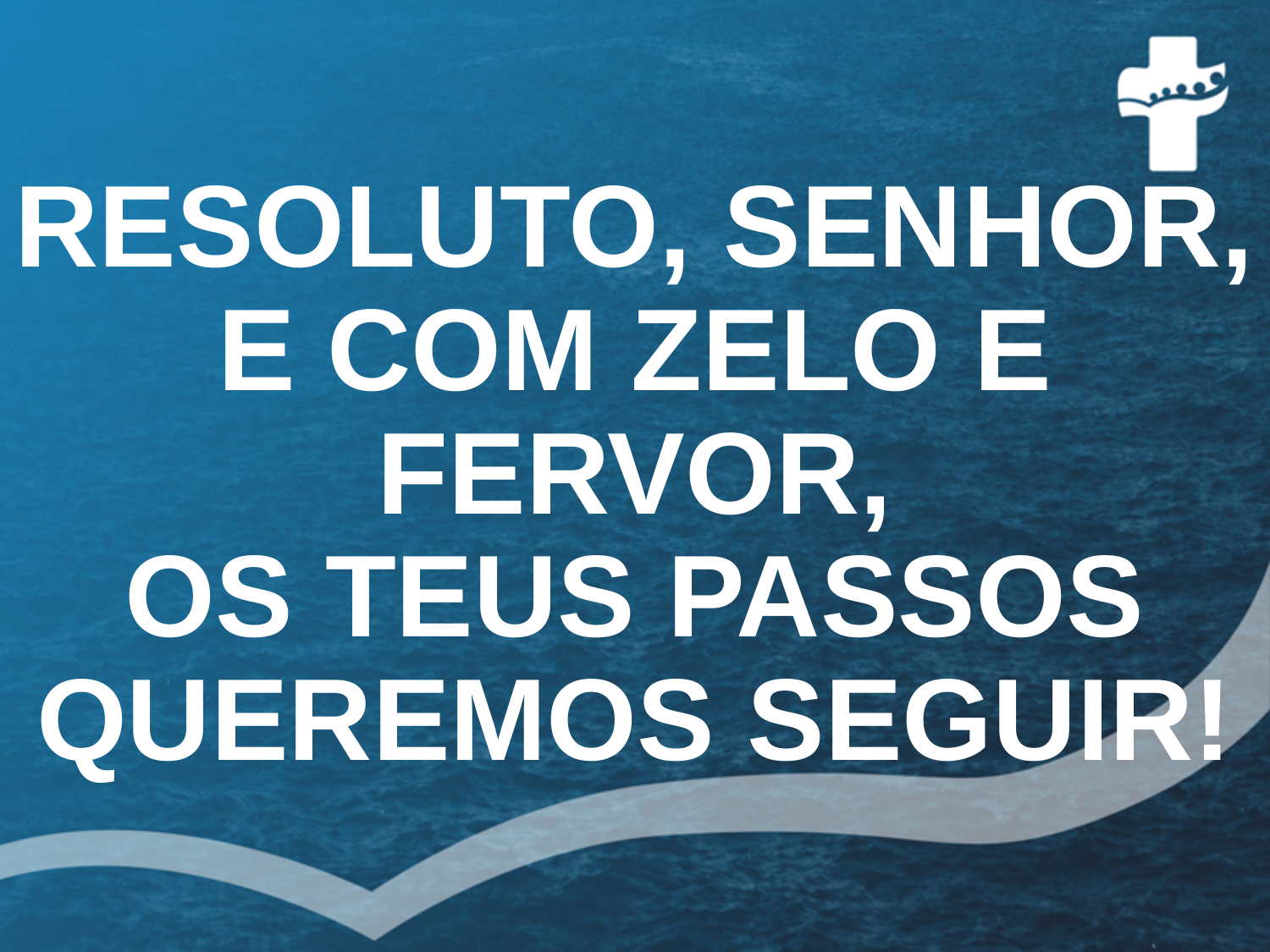

# RESOLUTO, SENHOR, E COM ZELO E FERVOR, OS TEUS PASSOS QUEREMOS SEGUIR!